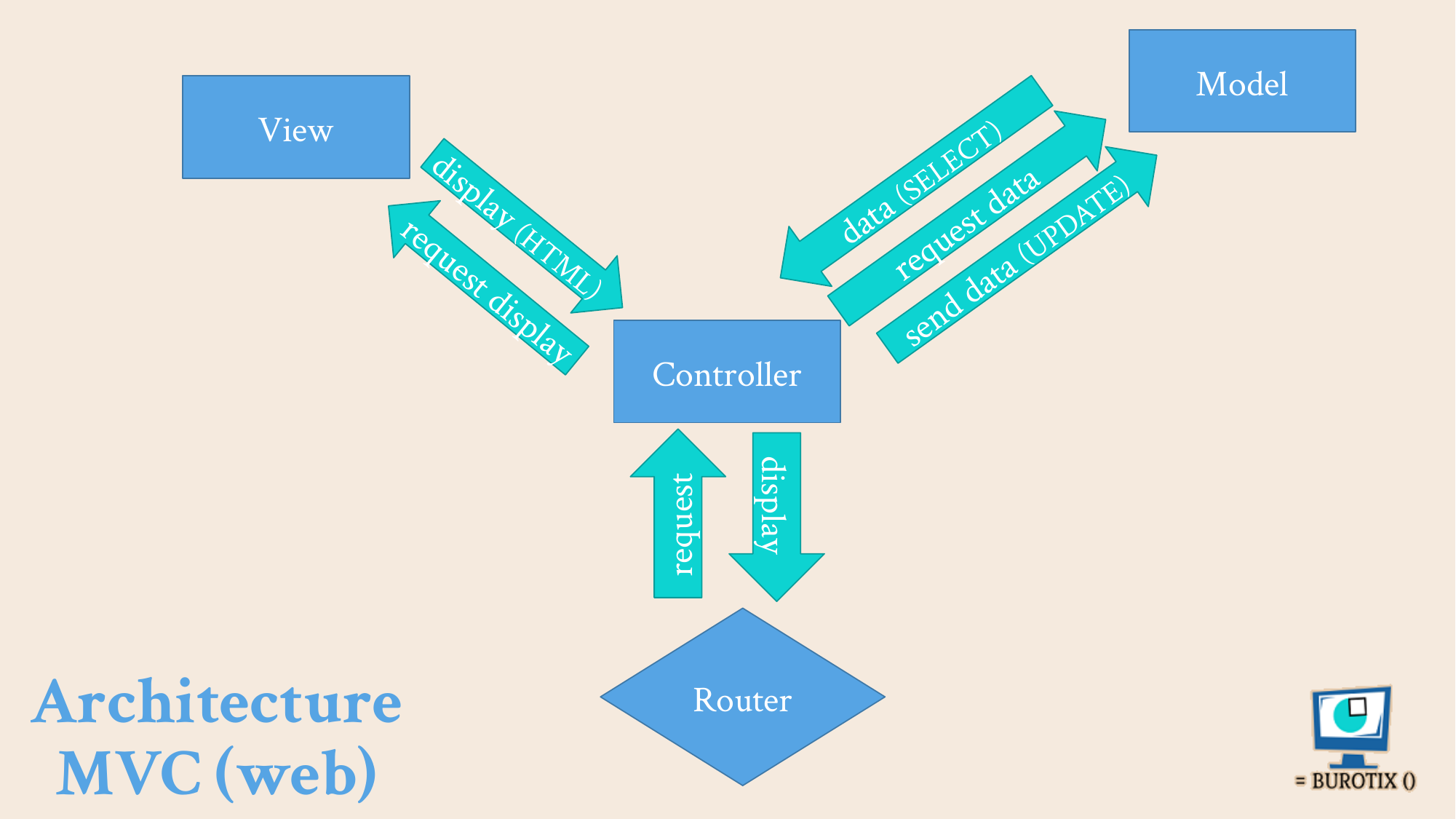

data (SELECT)
Model
request data
View
send data (UPDATE)
display (HTML)
request display
Controller
request
display
Router
# Architecture MVC (web)